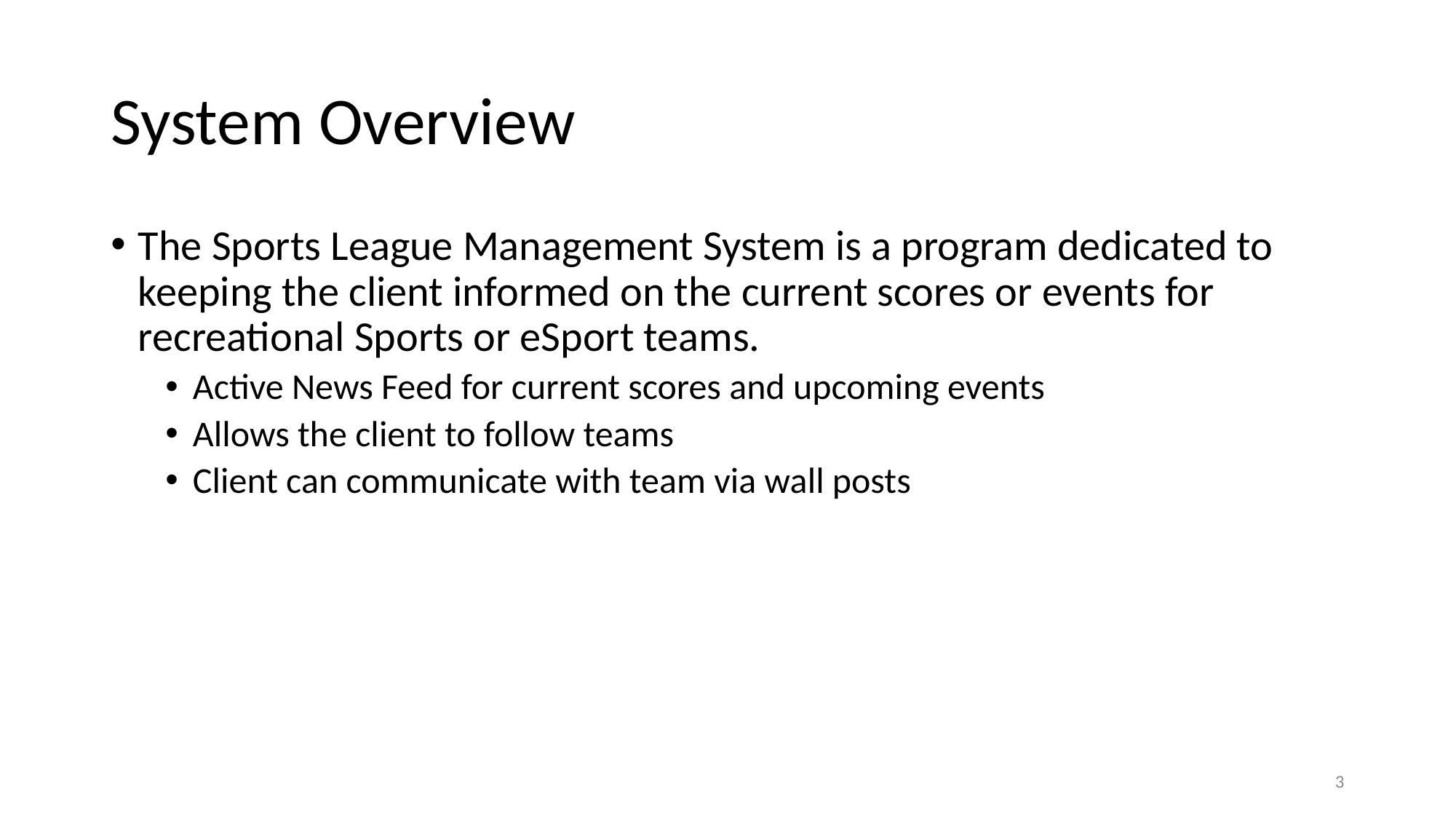

# System Overview
The Sports League Management System is a program dedicated to keeping the client informed on the current scores or events for recreational Sports or eSport teams.
Active News Feed for current scores and upcoming events
Allows the client to follow teams
Client can communicate with team via wall posts

3